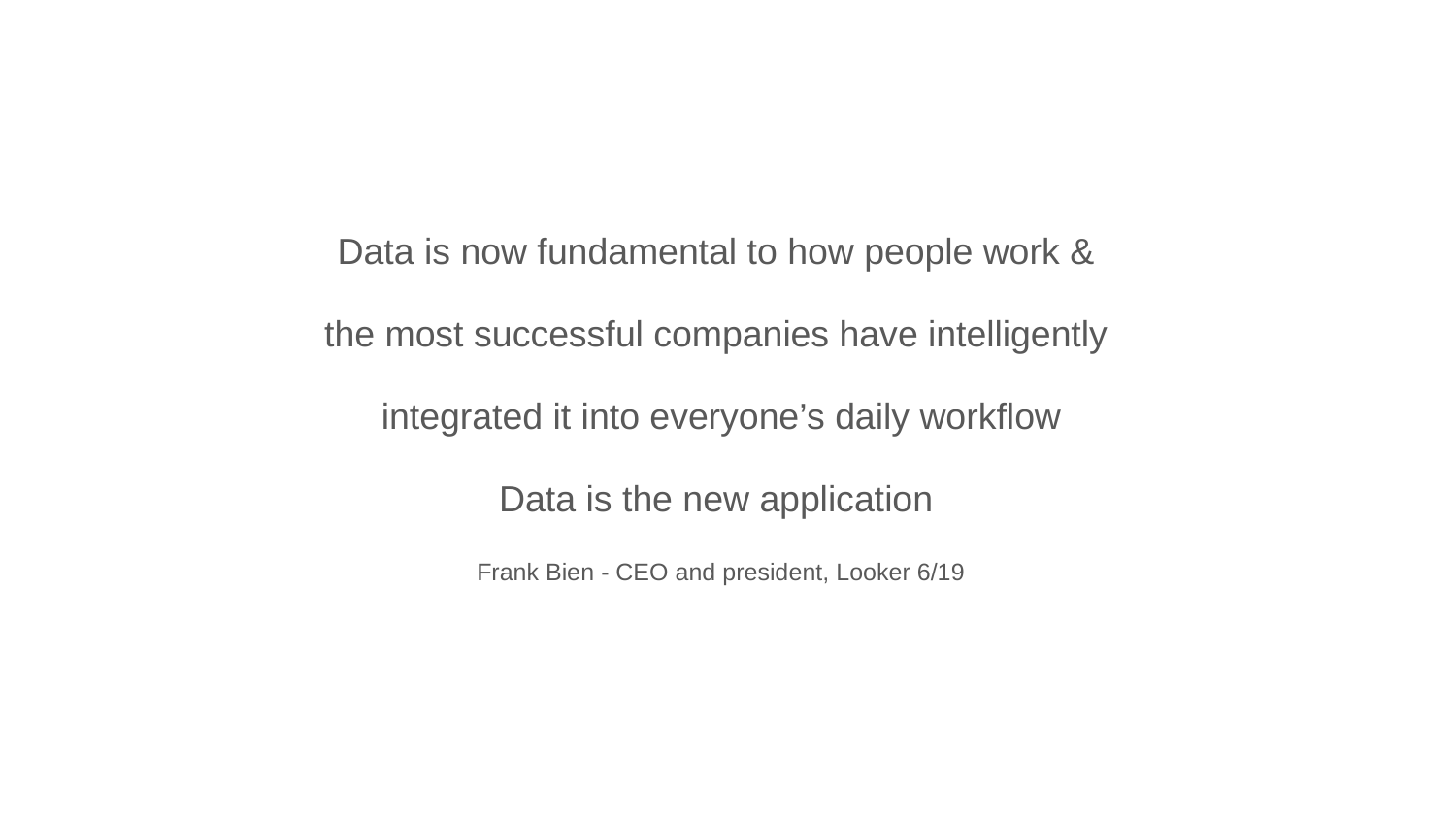

Data is now fundamental to how people work &
the most successful companies have intelligently
integrated it into everyone’s daily workflow
Data is the new application
Frank Bien - CEO and president, Looker 6/19